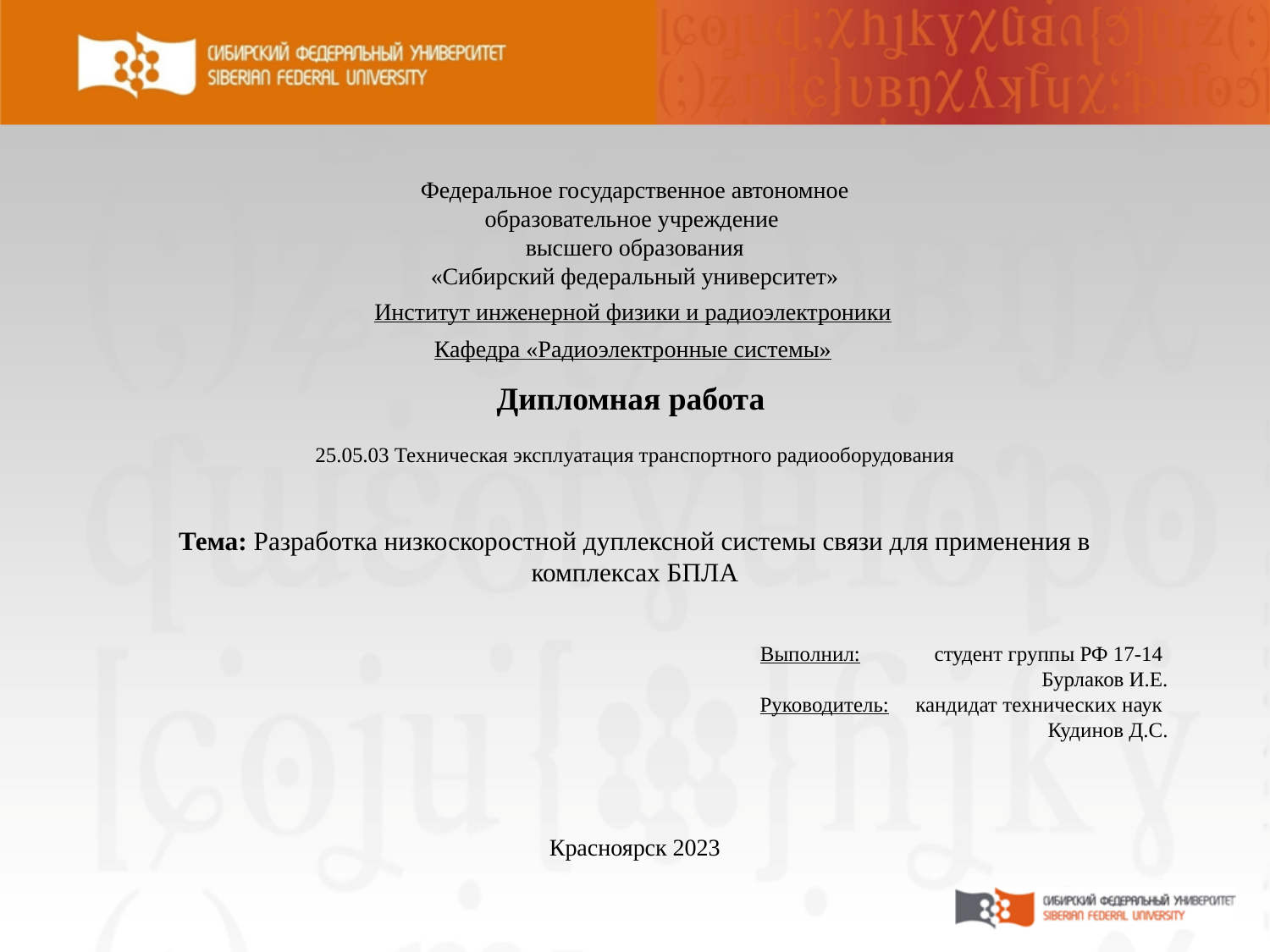

Федеральное государственное автономное
образовательное учреждение
высшего образования
«Сибирский федеральный университет»
Институт инженерной физики и радиоэлектроники
Кафедра «Радиоэлектронные системы»
Дипломная работа
25.05.03 Техническая эксплуатация транспортного радиооборудования
# Тема: Разработка низкоскоростной дуплексной системы связи для применения в комплексах БПЛА
Выполнил:              студент группы РФ 17-14
Бурлаков И.Е.
Руководитель:     кандидат технических наук
Кудинов Д.С.
Красноярск 2023